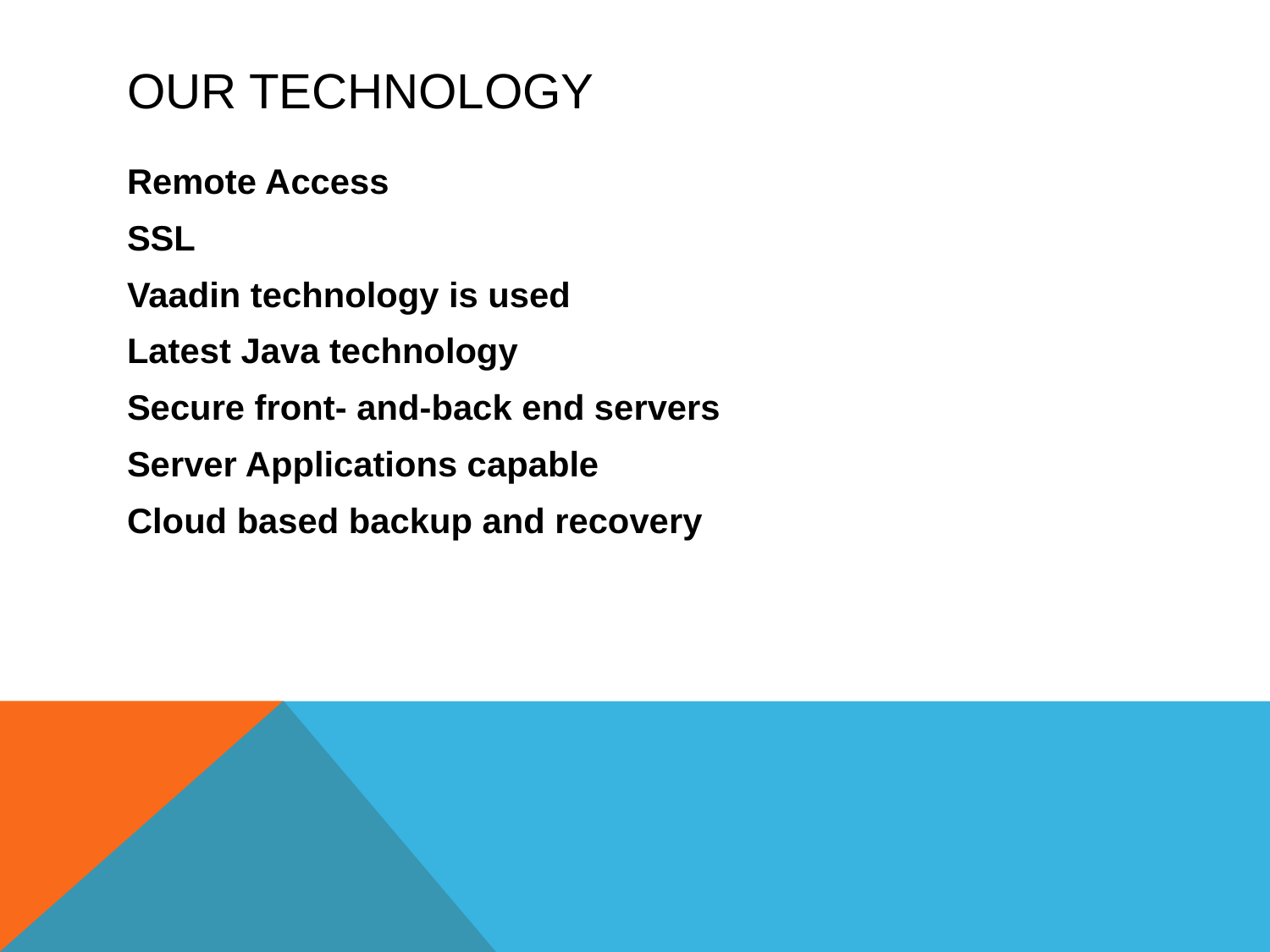

# Our Technology
Remote Access
SSL
Vaadin technology is used
Latest Java technology
Secure front- and-back end servers
Server Applications capable
Cloud based backup and recovery